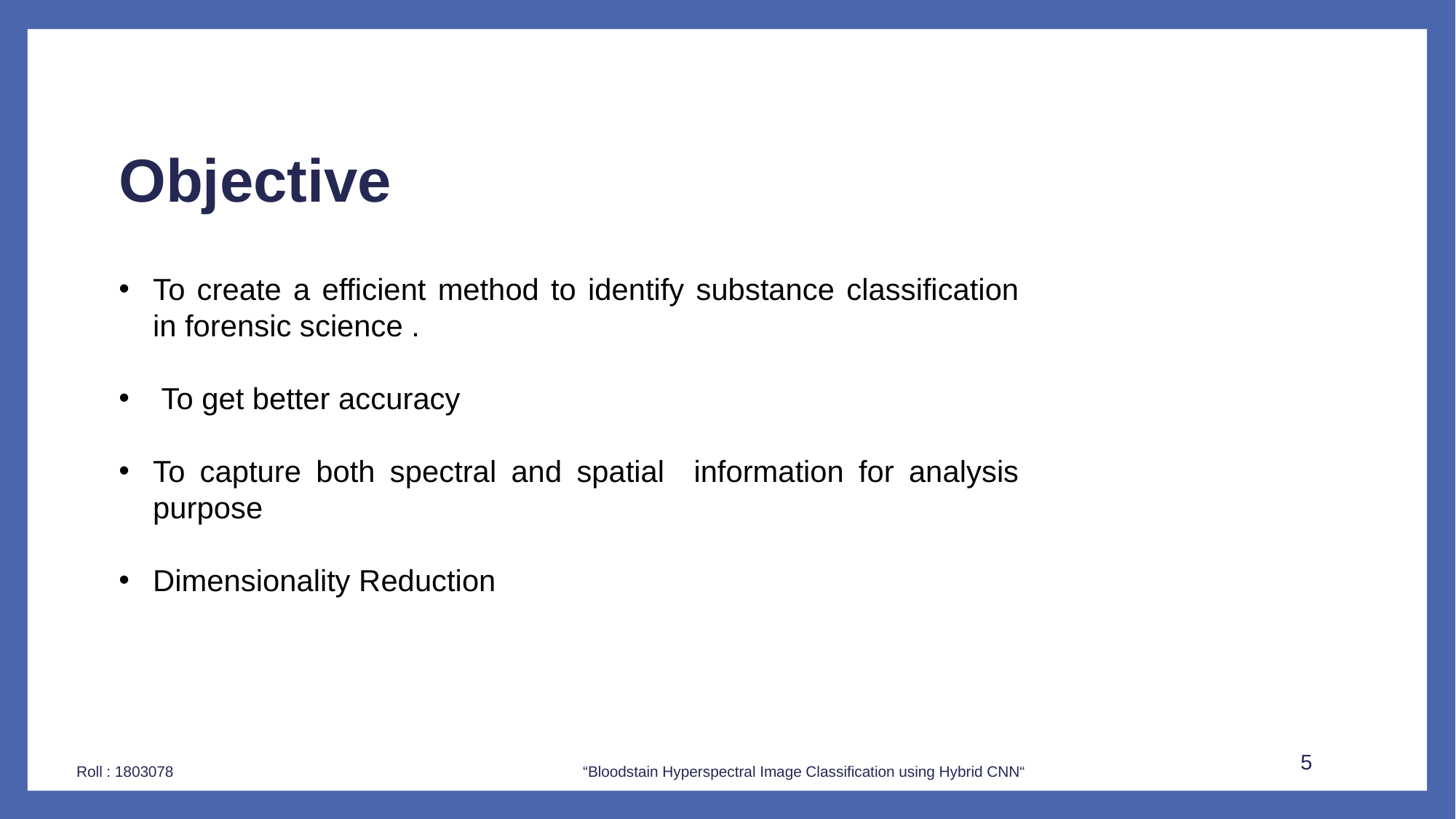

# Objective
To create a efficient method to identify substance classification in forensic science .

 To get better accuracy

To capture both spectral and spatial  information for analysis purpose

Dimensionality Reduction

5
       Roll : 1803078                                                                                                  “Bloodstain Hyperspectral Image Classification using Hybrid CNN“